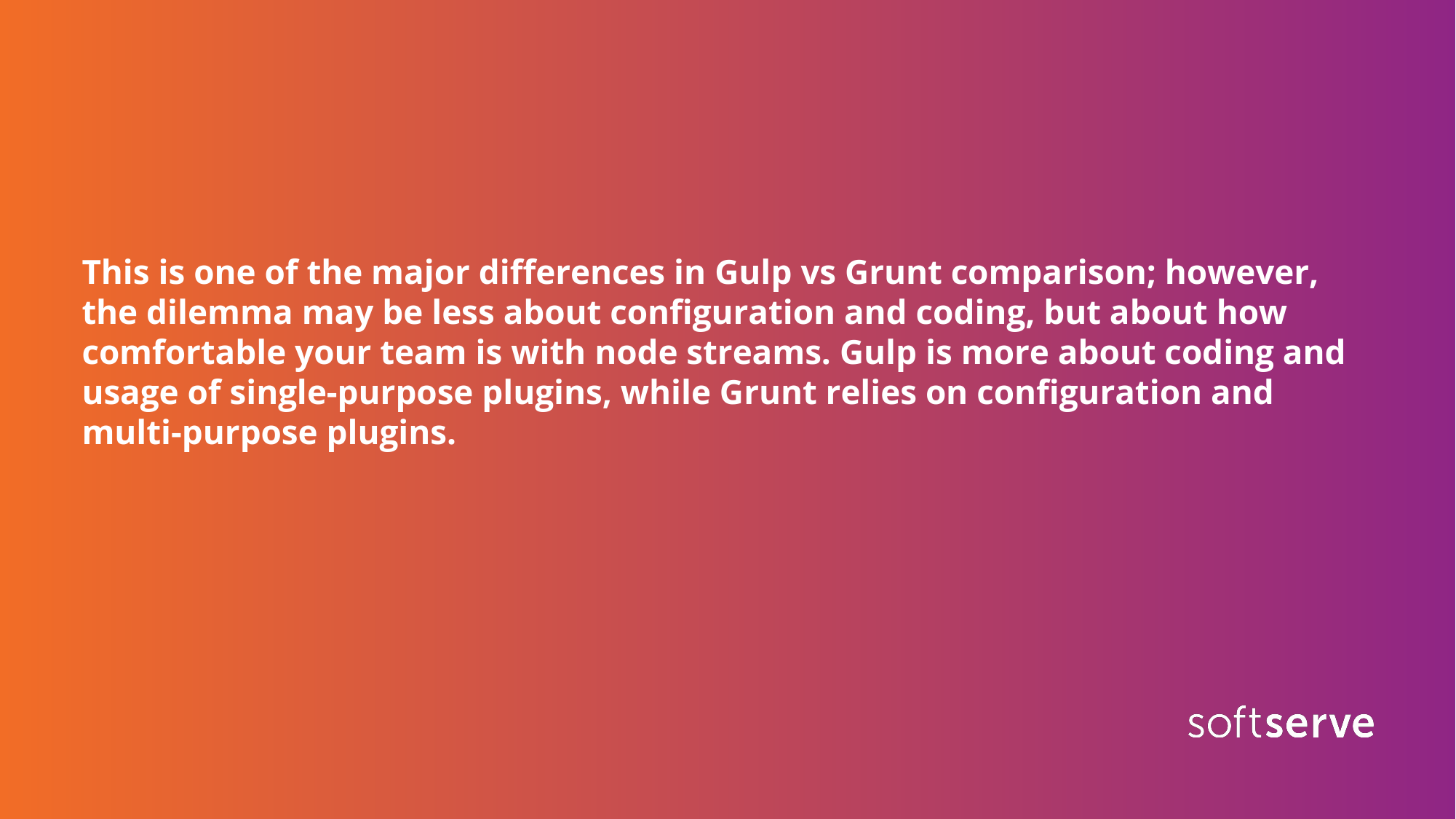

This is one of the major differences in Gulp vs Grunt comparison; however, the dilemma may be less about configuration and coding, but about how comfortable your team is with node streams. Gulp is more about coding and usage of single-purpose plugins, while Grunt relies on configuration and multi-purpose plugins.